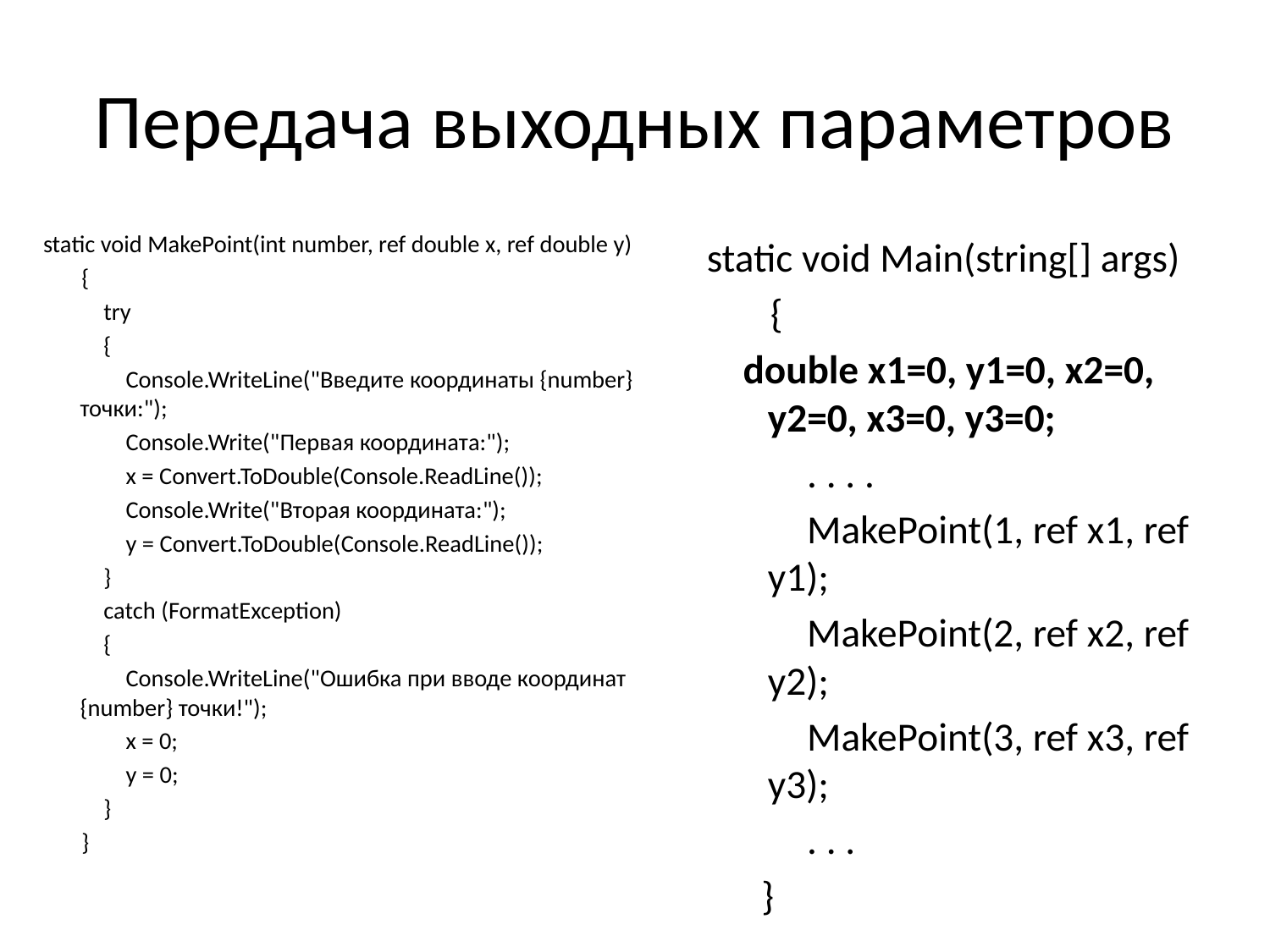

# Передача выходных параметров
 static void MakePoint(int number, ref double x, ref double y)
        {
            try
            {
                Console.WriteLine("Введите координаты {number} точки:");
                Console.Write("Первая координата:");
                x = Convert.ToDouble(Console.ReadLine());
                Console.Write("Вторая координата:");
                y = Convert.ToDouble(Console.ReadLine());
            }
            catch (FormatException)
            {
                Console.WriteLine("Ошибка при вводе координат {number} точки!");
                x = 0;
                y = 0;
            }
        }

 static void Main(string[] args)
        {
     double x1=0, y1=0, x2=0, y2=0, x3=0, y3=0;
            . . . .
            MakePoint(1, ref x1, ref y1);
            MakePoint(2, ref x2, ref y2);
            MakePoint(3, ref x3, ref y3);
            . . .
       }